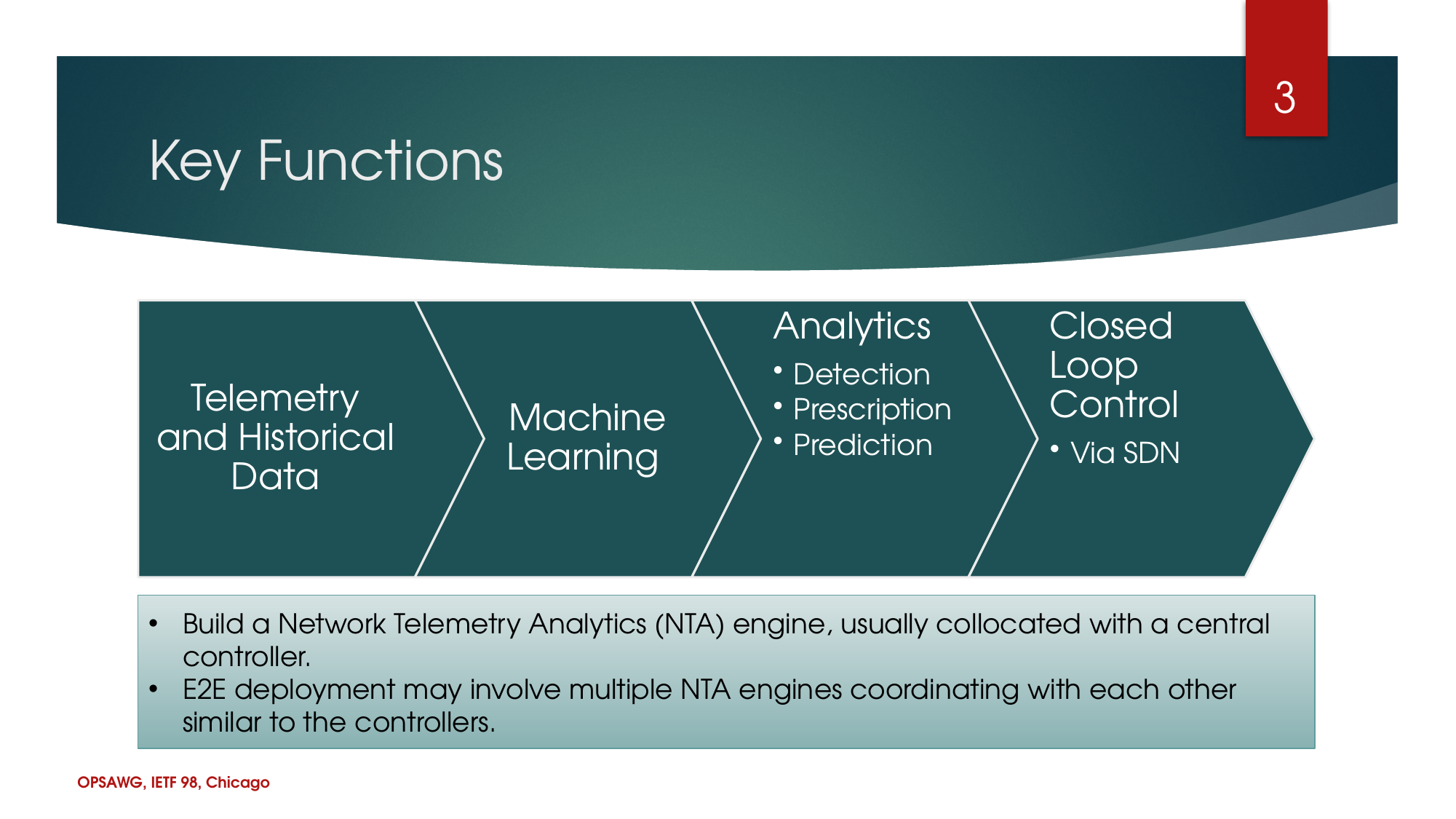

3
# Key Functions
Telemetry and Historical Data
Machine Learning
Analytics
Detection
Prescription
Prediction
Closed Loop Control
Via SDN
Build a Network Telemetry Analytics (NTA) engine, usually collocated with a central controller.
E2E deployment may involve multiple NTA engines coordinating with each other similar to the controllers.
OPSAWG, IETF 98, Chicago